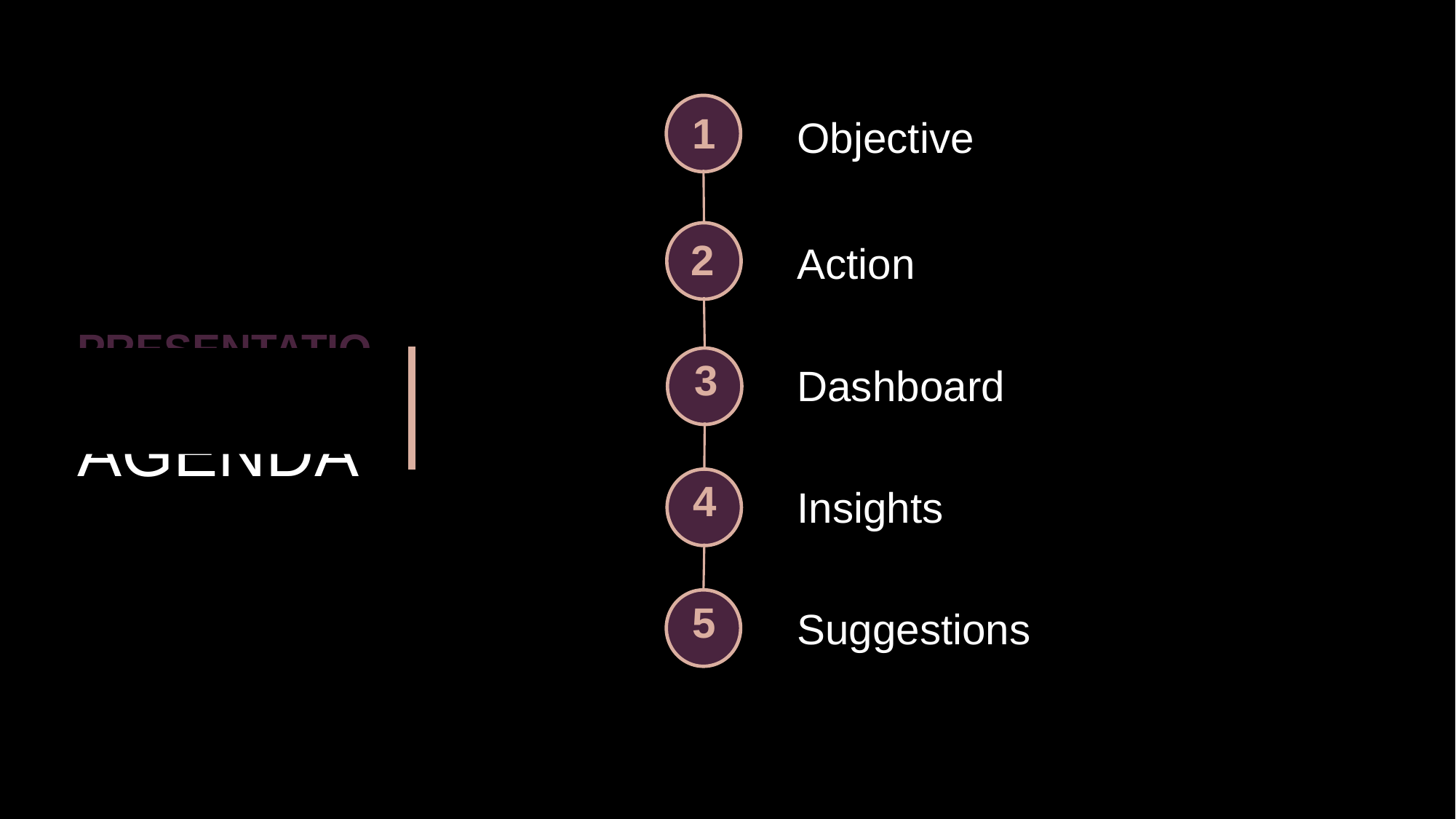

1
Objective

2
Action
# PRESENTATION AGENDA

3

Dashboard
4

Insights

5
Suggestions